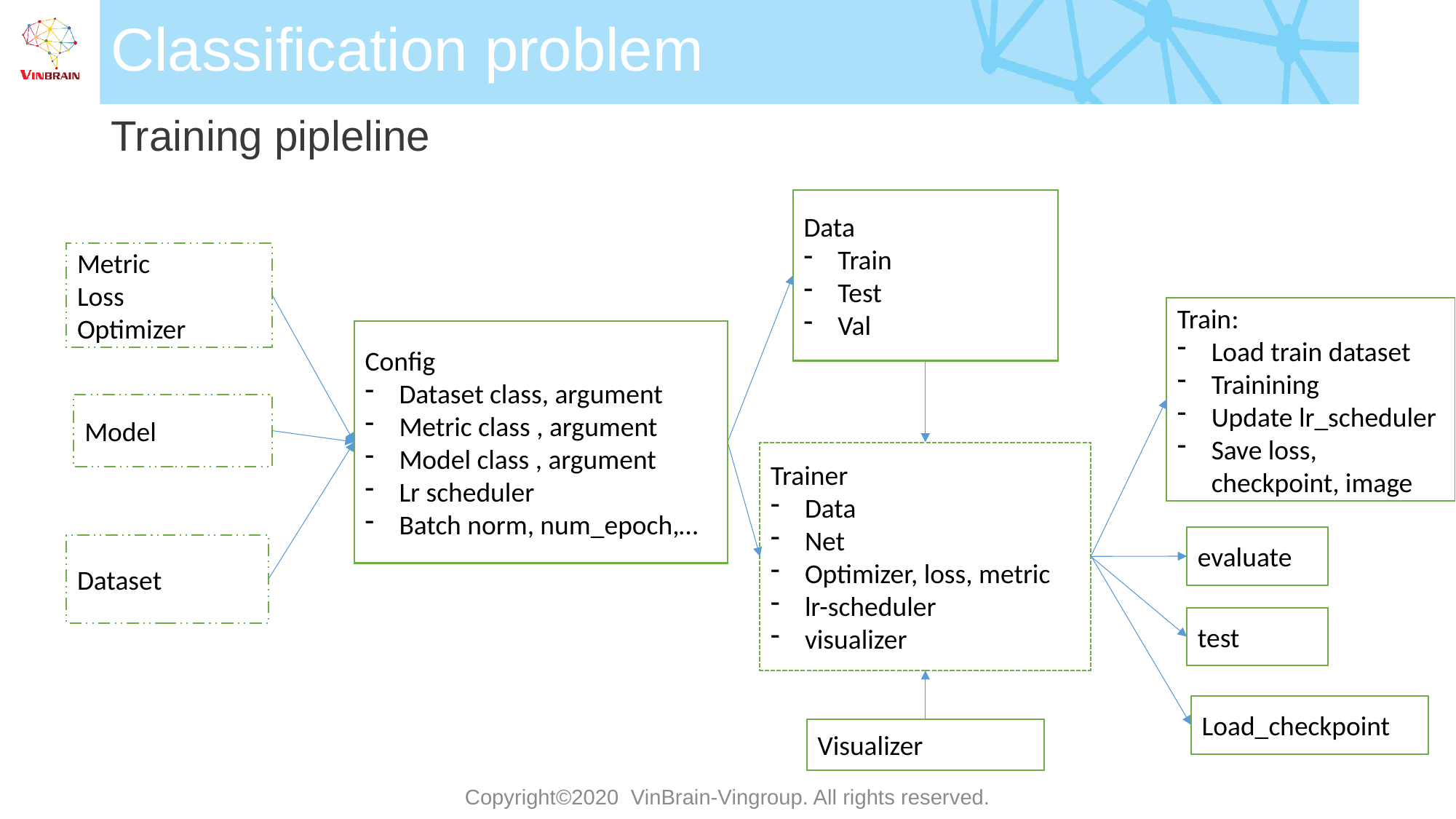

# Classification problem
Training pipleline
Data
Train
Test
Val

Metric
Loss
Optimizer

Train:
Load train dataset
Trainining
Update lr_scheduler
Save loss, checkpoint, image

Config
Dataset class, argument
Metric class , argument
Model class , argument
Lr scheduler
Batch norm, num_epoch,…

Model

Trainer
Data
Net
Optimizer, loss, metric
lr-scheduler
visualizer

evaluate

Dataset

test

Load_checkpoint

Visualizer

Copyright©2020  VinBrain-Vingroup. All rights reserved.